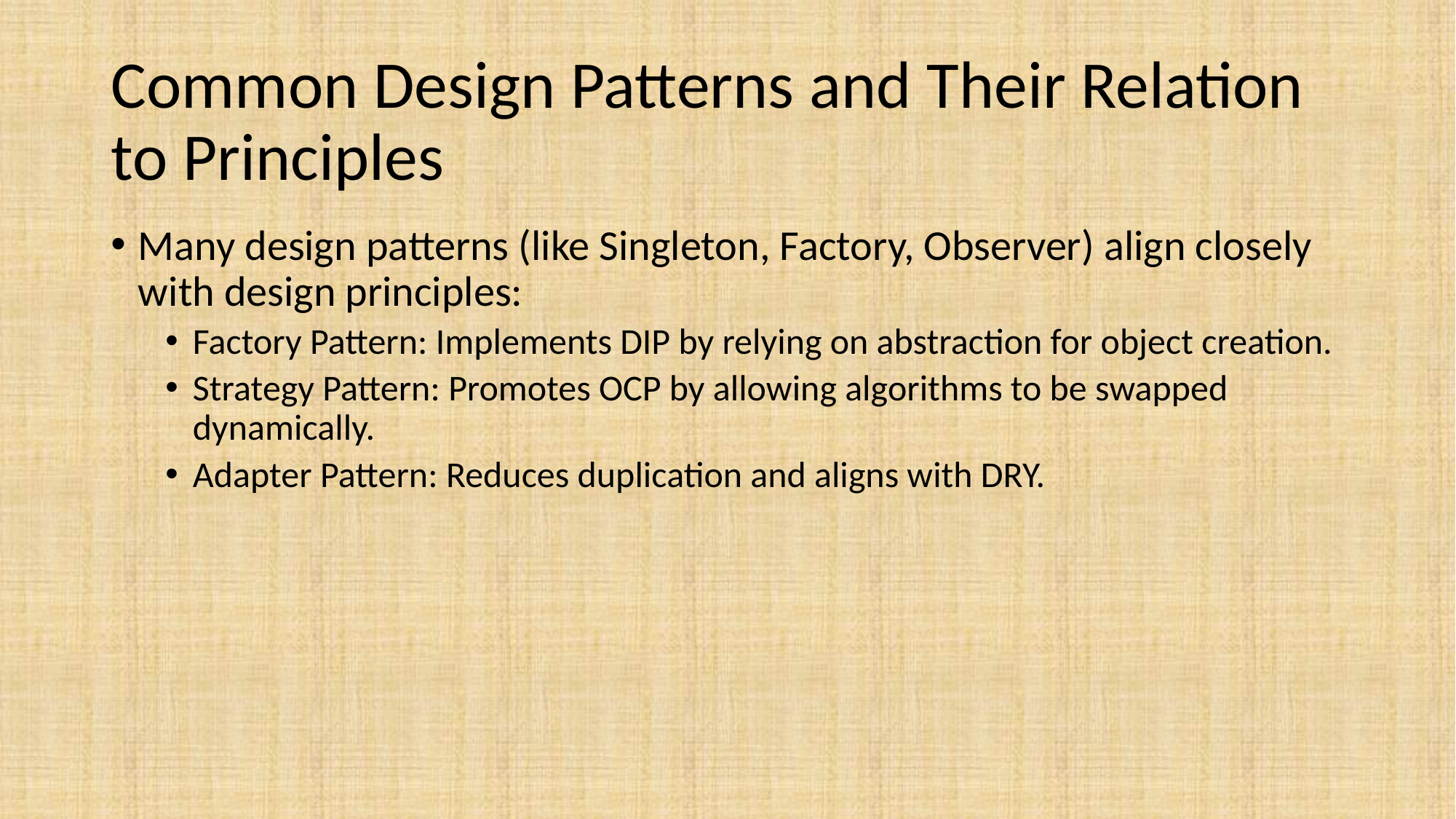

# Common Design Patterns and Their Relation to Principles
Many design patterns (like Singleton, Factory, Observer) align closely with design principles:
Factory Pattern: Implements DIP by relying on abstraction for object creation.
Strategy Pattern: Promotes OCP by allowing algorithms to be swapped dynamically.
Adapter Pattern: Reduces duplication and aligns with DRY.